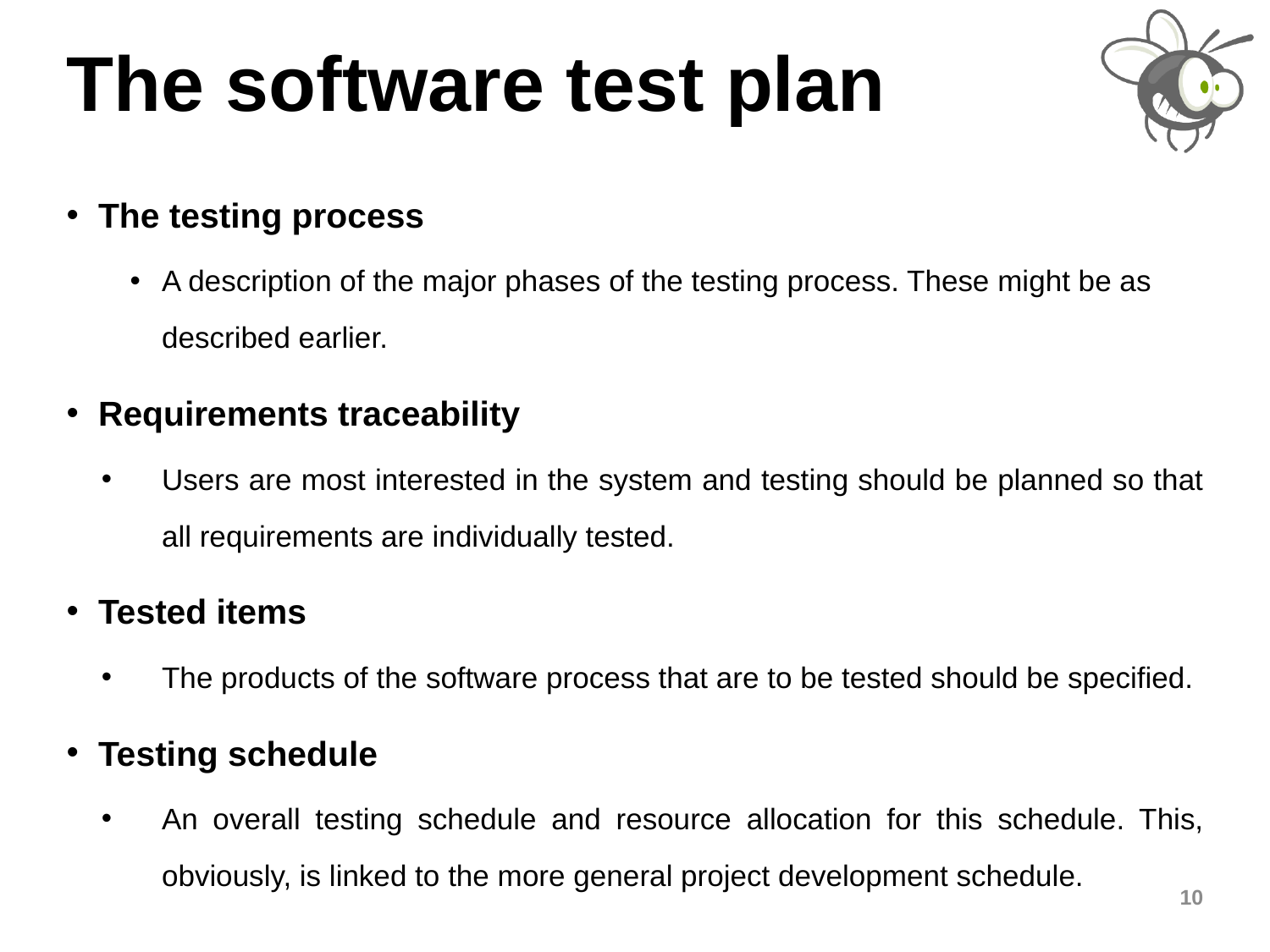

# The software test plan
The testing process
A description of the major phases of the testing process. These might be as described earlier.
Requirements traceability
Users are most interested in the system and testing should be planned so that all requirements are individually tested.
Tested items
The products of the software process that are to be tested should be specified.
Testing schedule
An overall testing schedule and resource allocation for this schedule. This, obviously, is linked to the more general project development schedule.
10